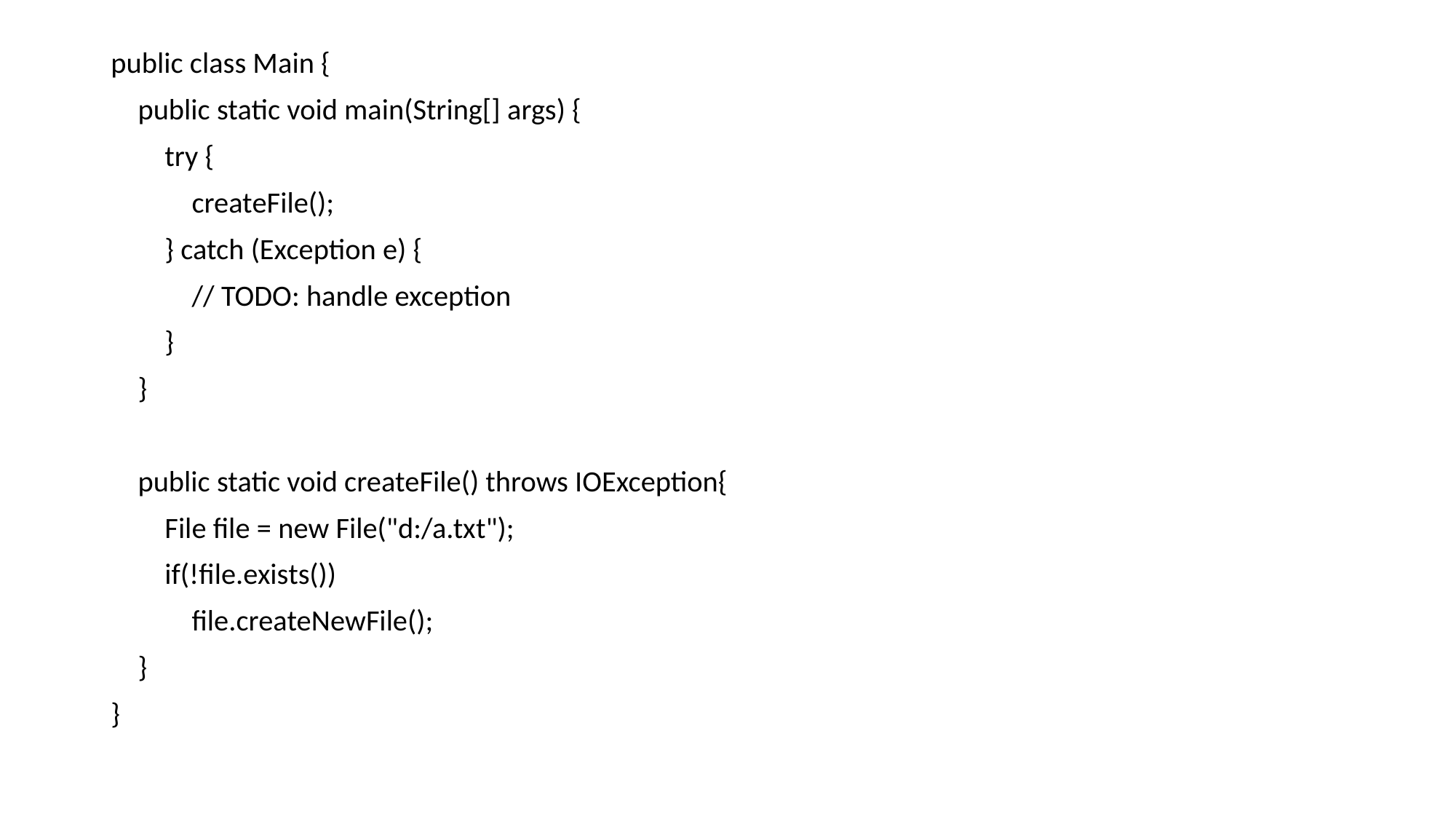

public class Main {
    public static void main(String[] args) {
        try {
            createFile();
        } catch (Exception e) {
            // TODO: handle exception
        }
    }

    public static void createFile() throws IOException{
        File file = new File("d:/a.txt");
        if(!file.exists())
            file.createNewFile();
    }
}